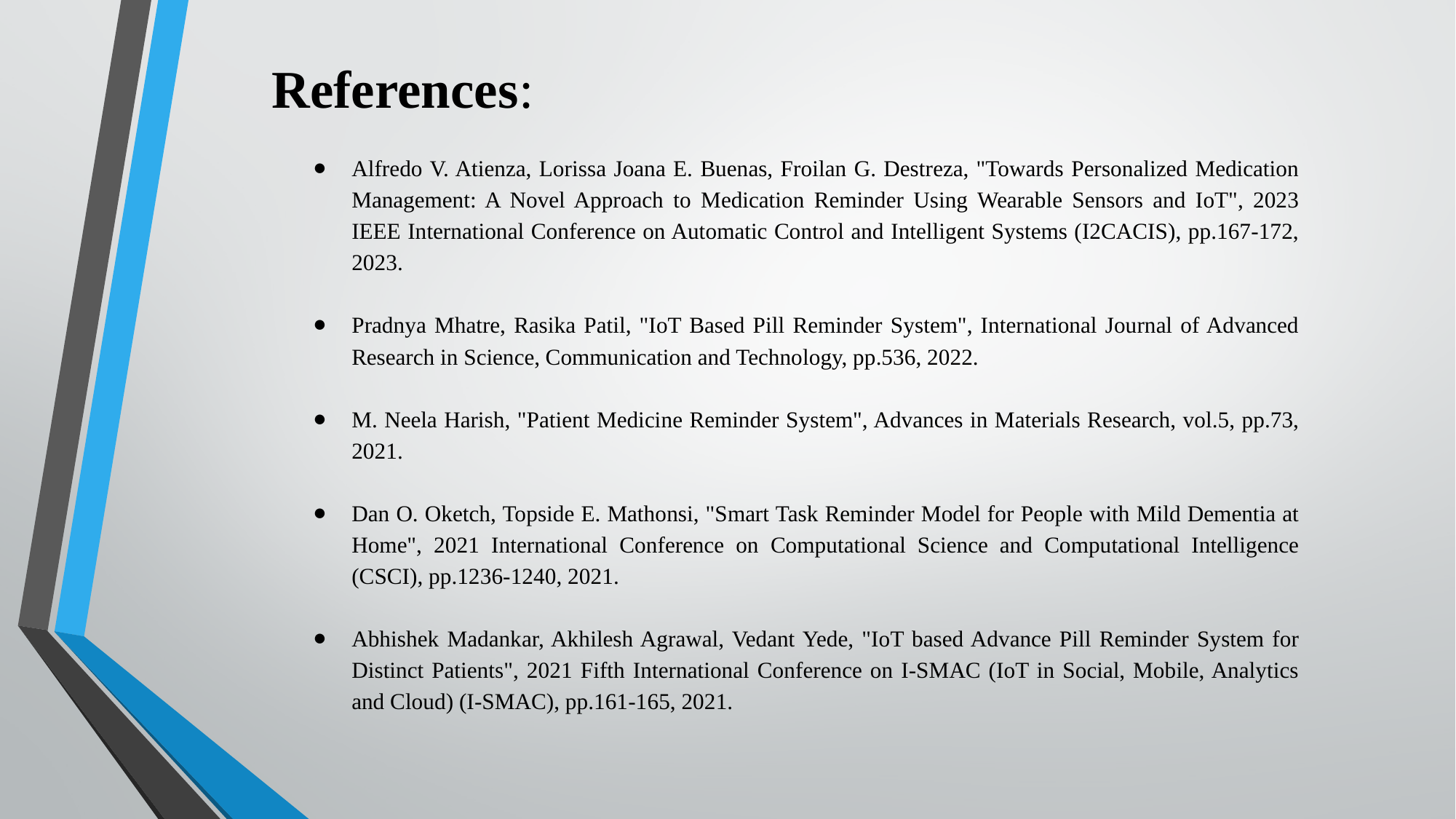

References:
Alfredo V. Atienza, Lorissa Joana E. Buenas, Froilan G. Destreza, "Towards Personalized Medication Management: A Novel Approach to Medication Reminder Using Wearable Sensors and IoT", 2023 IEEE International Conference on Automatic Control and Intelligent Systems (I2CACIS), pp.167-172, 2023.

Pradnya Mhatre, Rasika Patil, "IoT Based Pill Reminder System", International Journal of Advanced Research in Science, Communication and Technology, pp.536, 2022.

M. Neela Harish, "Patient Medicine Reminder System", Advances in Materials Research, vol.5, pp.73, 2021.

Dan O. Oketch, Topside E. Mathonsi, "Smart Task Reminder Model for People with Mild Dementia at Home", 2021 International Conference on Computational Science and Computational Intelligence (CSCI), pp.1236-1240, 2021.

Abhishek Madankar, Akhilesh Agrawal, Vedant Yede, "IoT based Advance Pill Reminder System for Distinct Patients", 2021 Fifth International Conference on I-SMAC (IoT in Social, Mobile, Analytics and Cloud) (I-SMAC), pp.161-165, 2021.